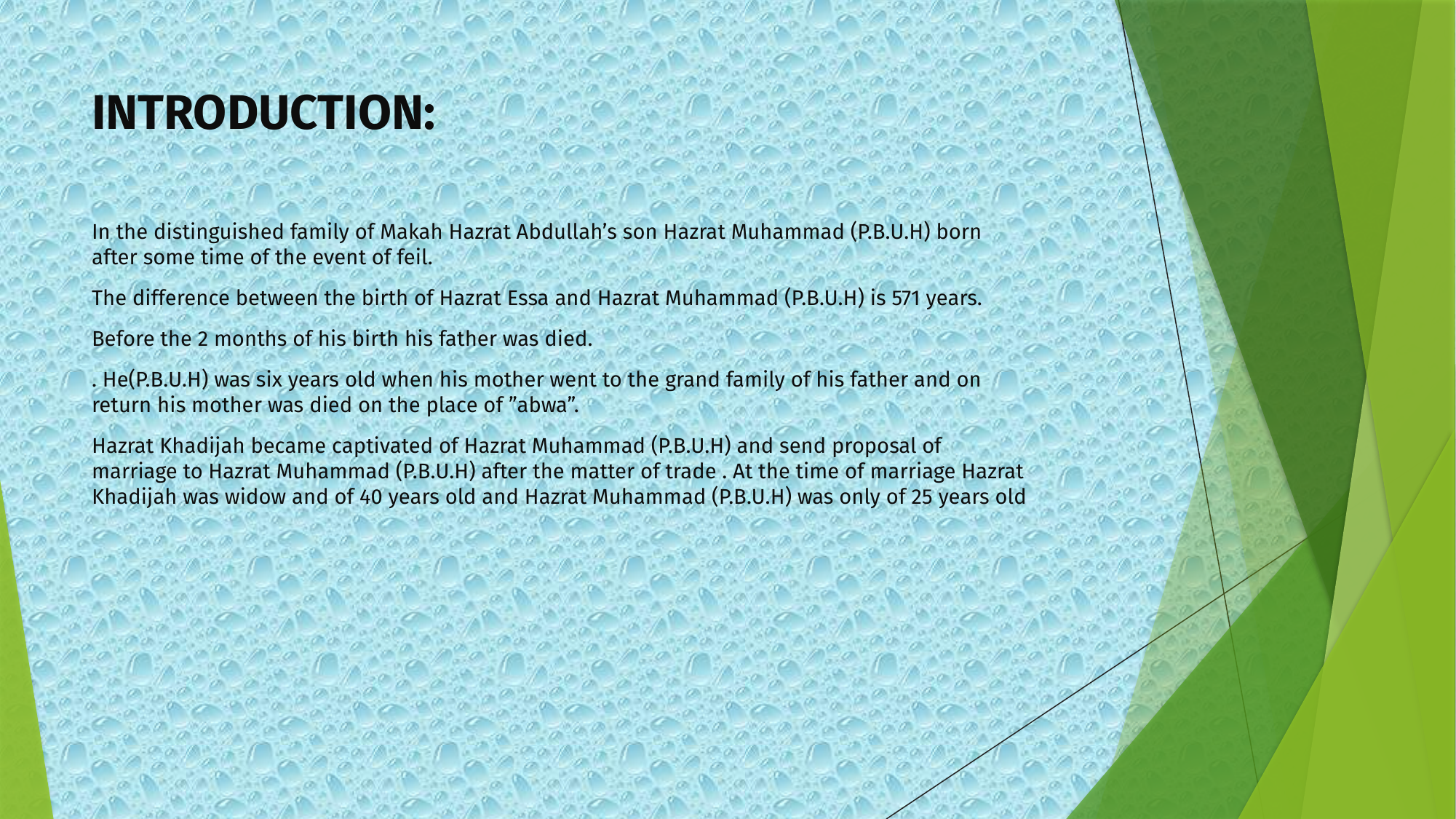

# INTRODUCTION:
In the distinguished family of Makah Hazrat Abdullah’s son Hazrat Muhammad (P.B.U.H) born after some time of the event of feil.
The difference between the birth of Hazrat Essa and Hazrat Muhammad (P.B.U.H) is 571 years.
Before the 2 months of his birth his father was died.
. He(P.B.U.H) was six years old when his mother went to the grand family of his father and on return his mother was died on the place of ”abwa”.
Hazrat Khadijah became captivated of Hazrat Muhammad (P.B.U.H) and send proposal of marriage to Hazrat Muhammad (P.B.U.H) after the matter of trade . At the time of marriage Hazrat Khadijah was widow and of 40 years old and Hazrat Muhammad (P.B.U.H) was only of 25 years old